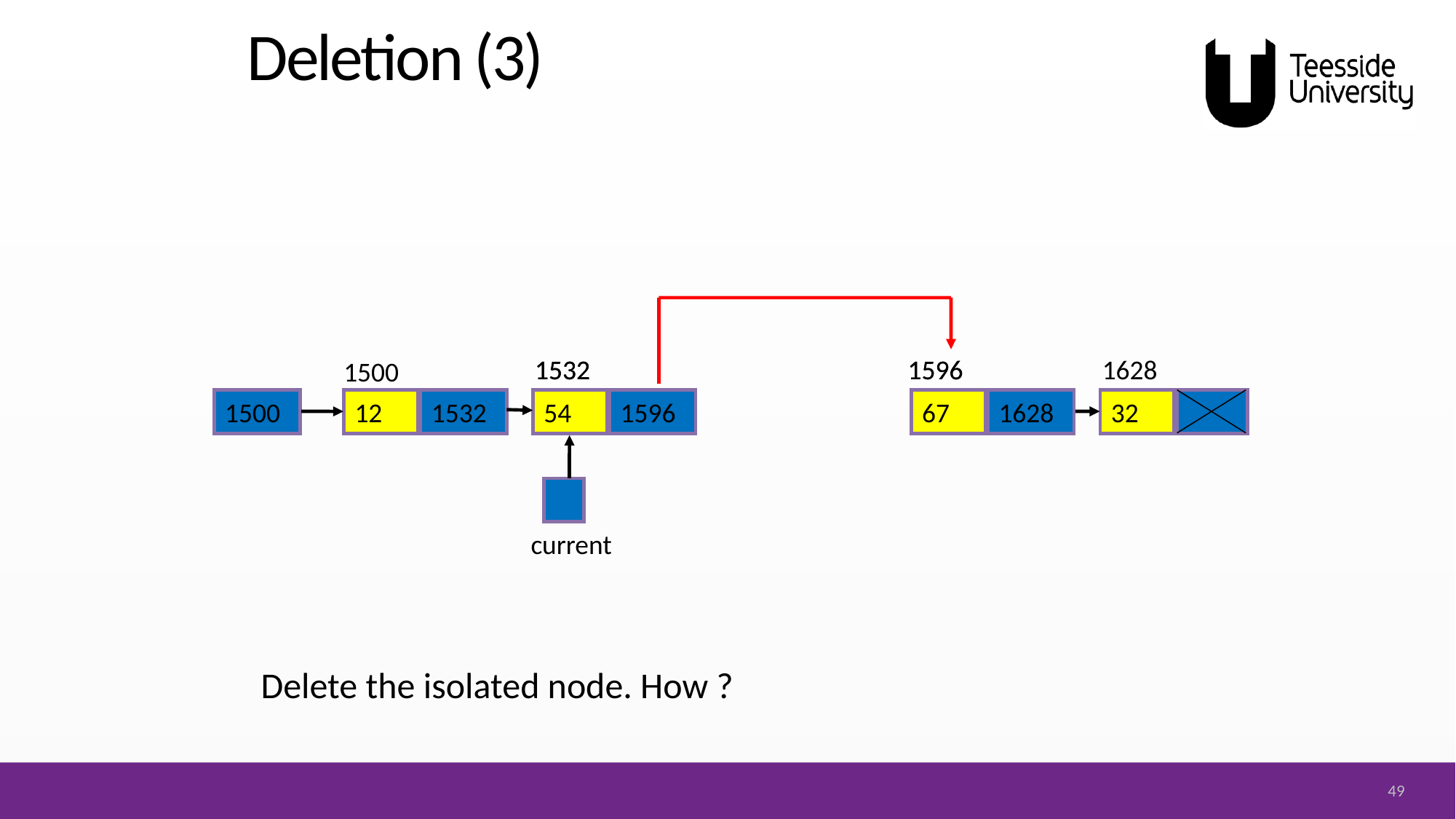

# Deletion (3)

1532
1532
1596
1596
1628
1500
12
54
67
32

1500
1532
1596
1628

current
Delete the isolated node. How ?
49